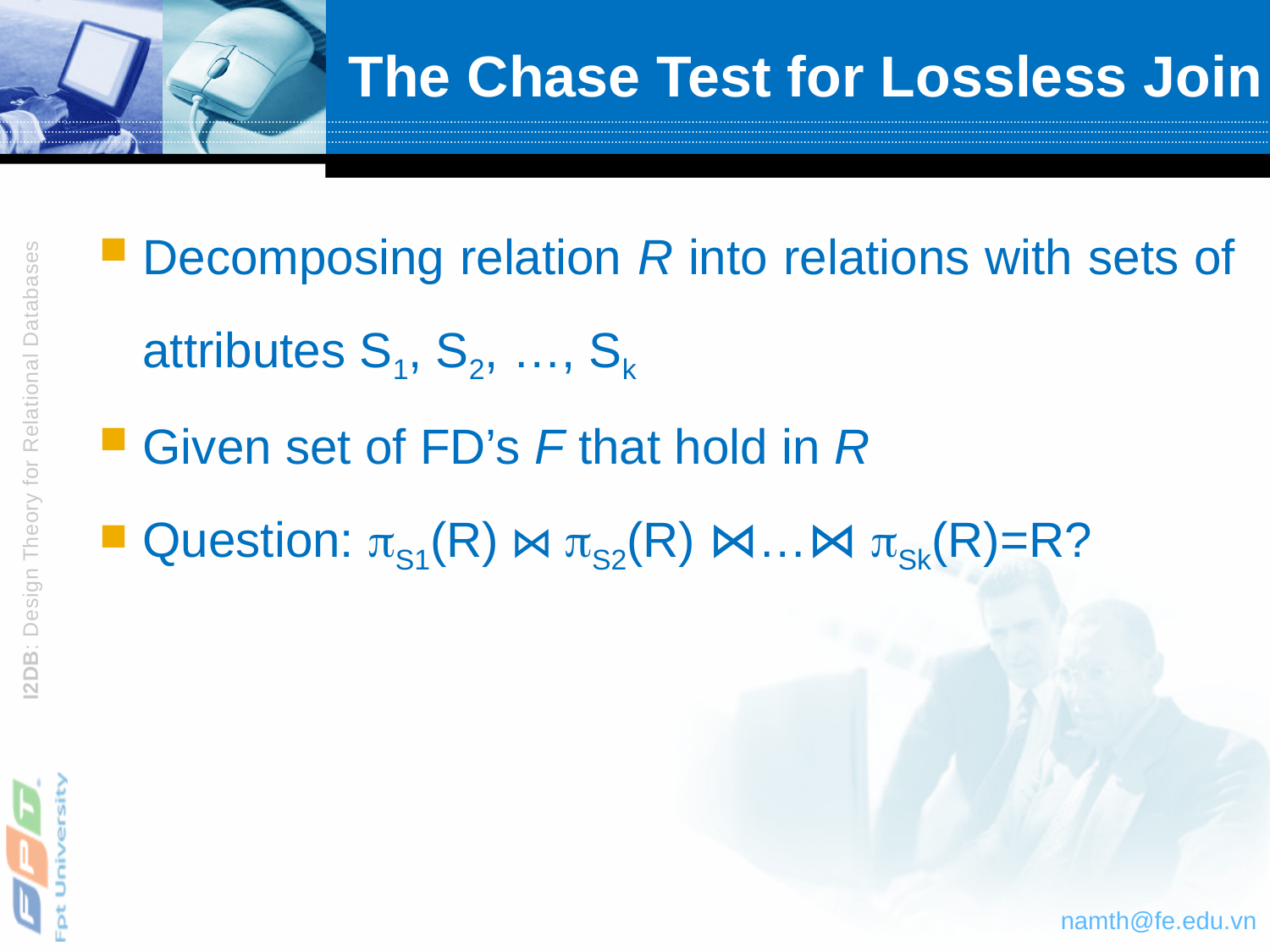

# The Chase Test for Lossless Join
Decomposing relation R into relations with sets of attributes S1, S2, …, Sk
Given set of FD’s F that hold in R
Question: πS1(R) ⋈ πS2(R) ⋈…⋈ πSk(R)=R?